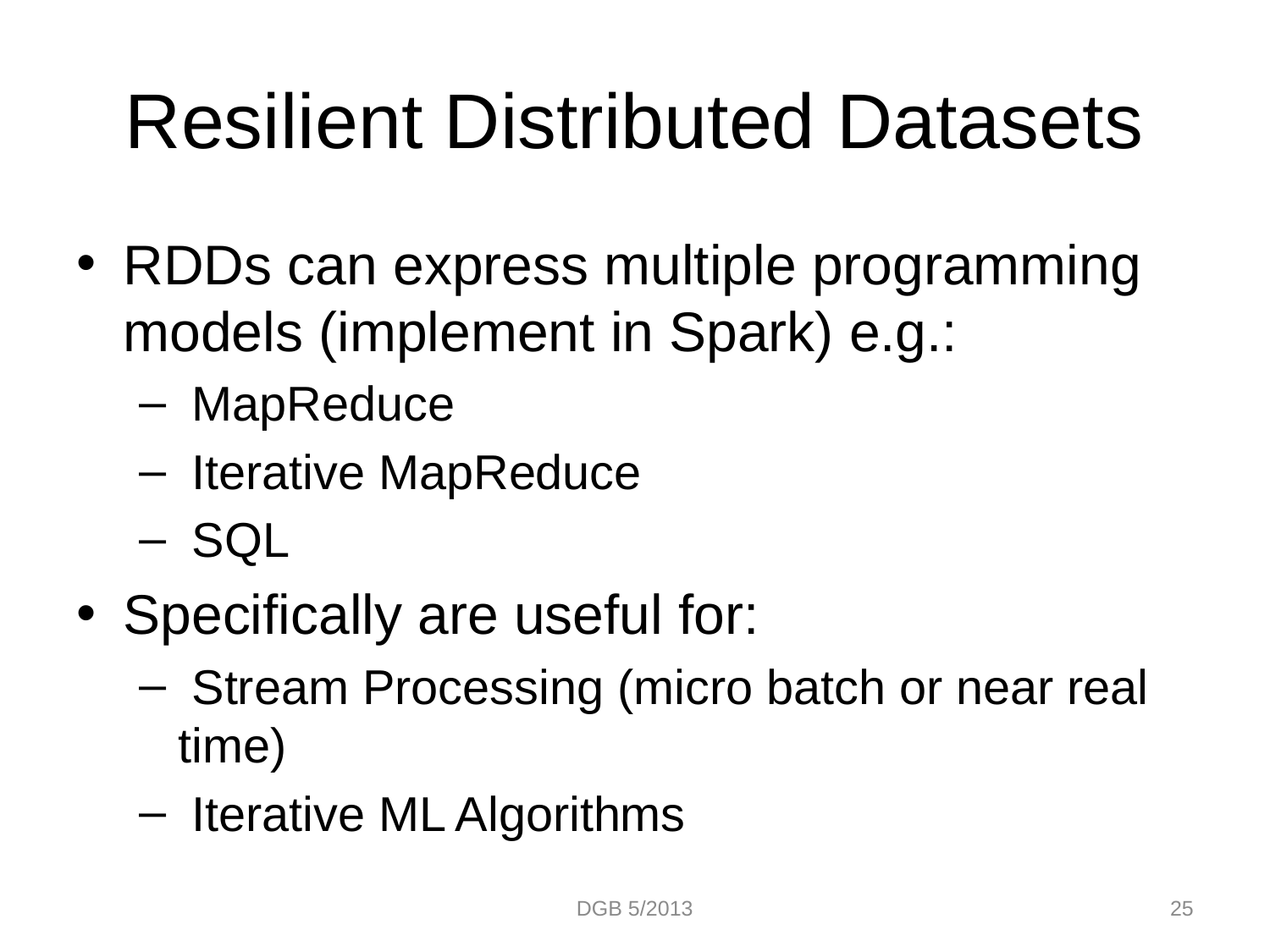

# Resilient Distributed Datasets
RDDs can express multiple programming models (implement in Spark) e.g.:
 MapReduce
 Iterative MapReduce
 SQL
Specifically are useful for:
 Stream Processing (micro batch or near real time)
 Iterative ML Algorithms
DGB 5/2013
25